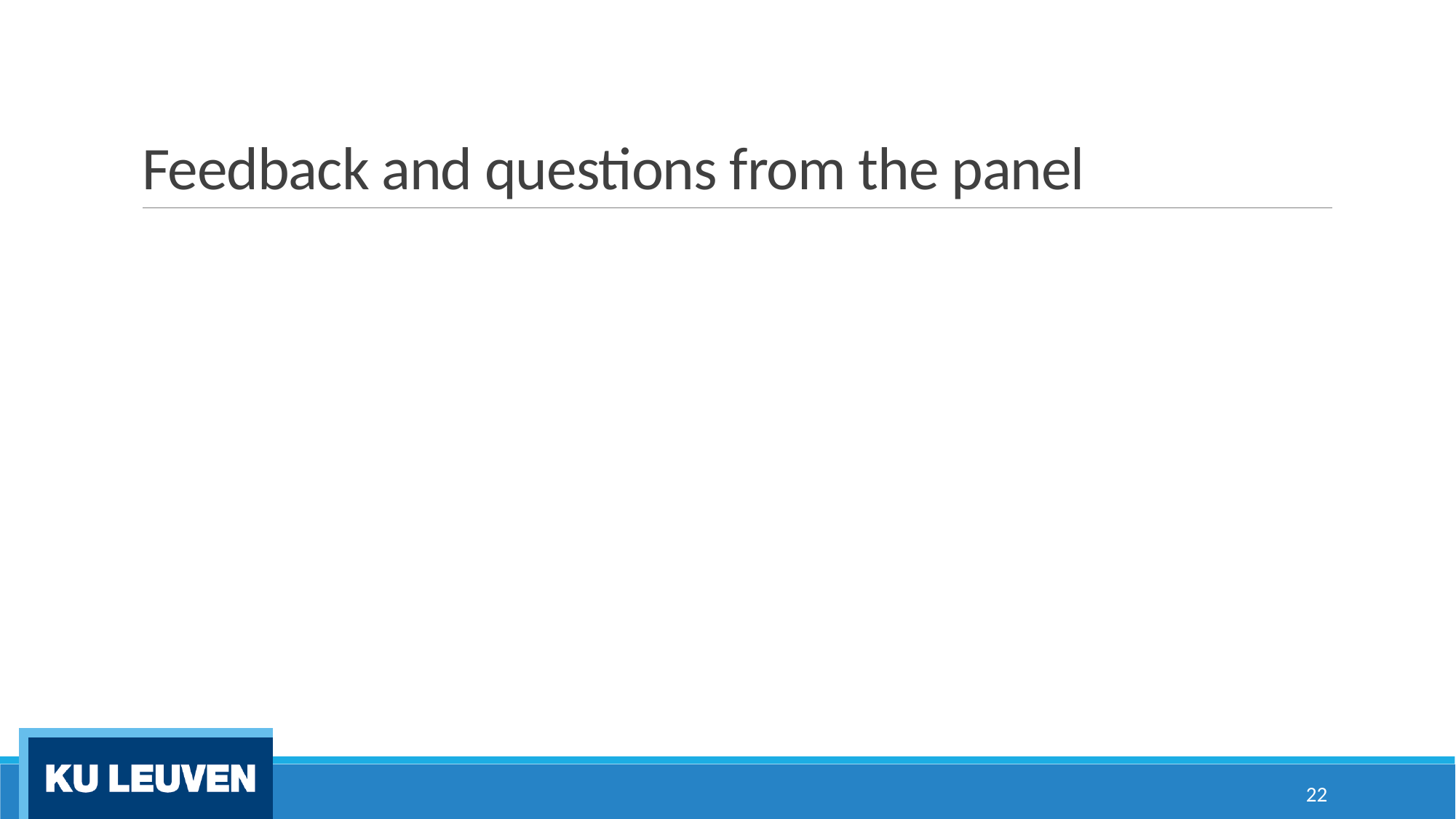

# Feedback and questions from the panel
22